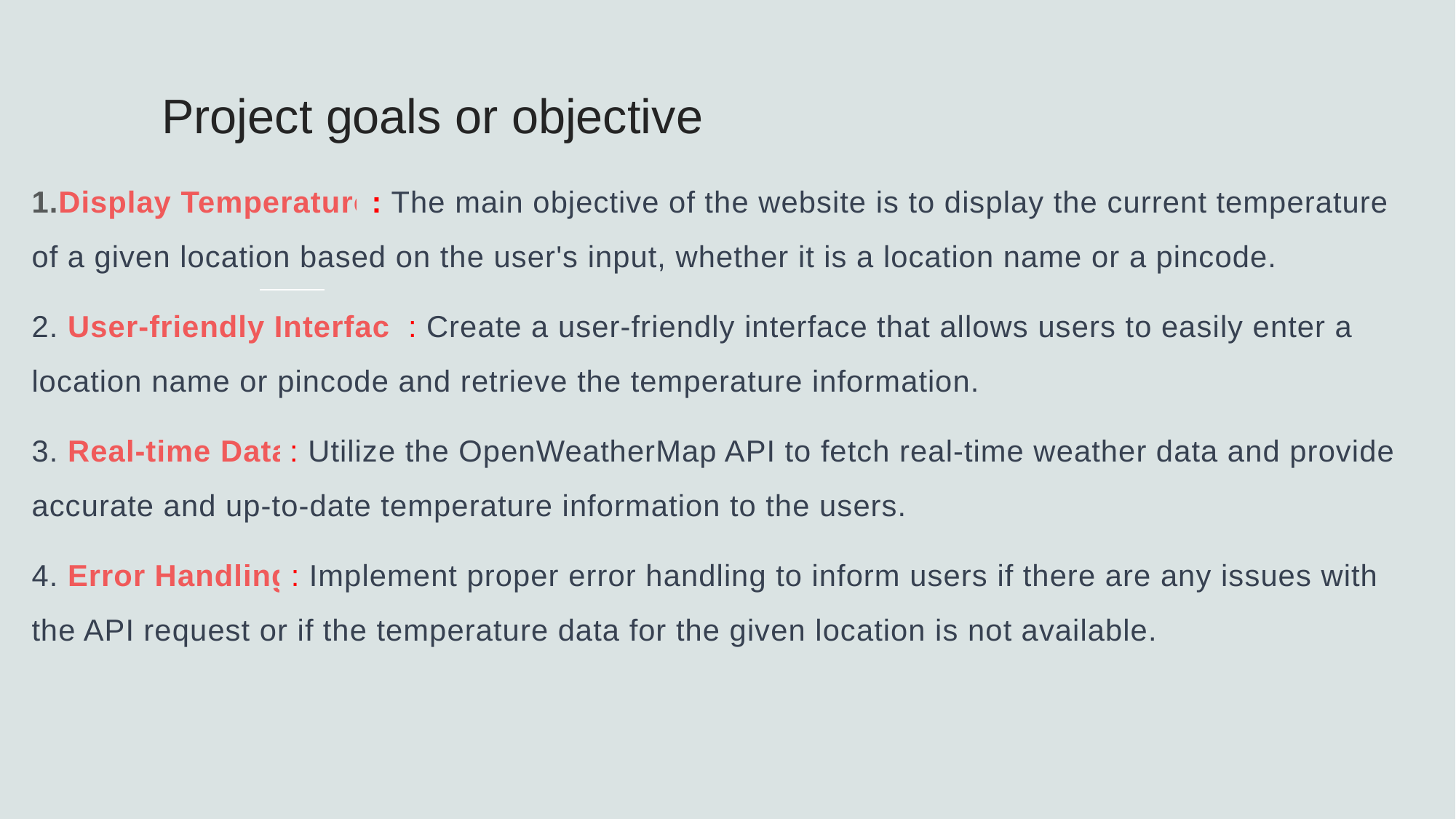

# Project goals or objective
1.Display Temperature: The main objective of the website is to display the current temperature of a given location based on the user's input, whether it is a location name or a pincode.
2. User-friendly Interface: Create a user-friendly interface that allows users to easily enter a location name or pincode and retrieve the temperature information.
3. Real-time Data: Utilize the OpenWeatherMap API to fetch real-time weather data and provide accurate and up-to-date temperature information to the users.
4. Error Handling: Implement proper error handling to inform users if there are any issues with the API request or if the temperature data for the given location is not available.